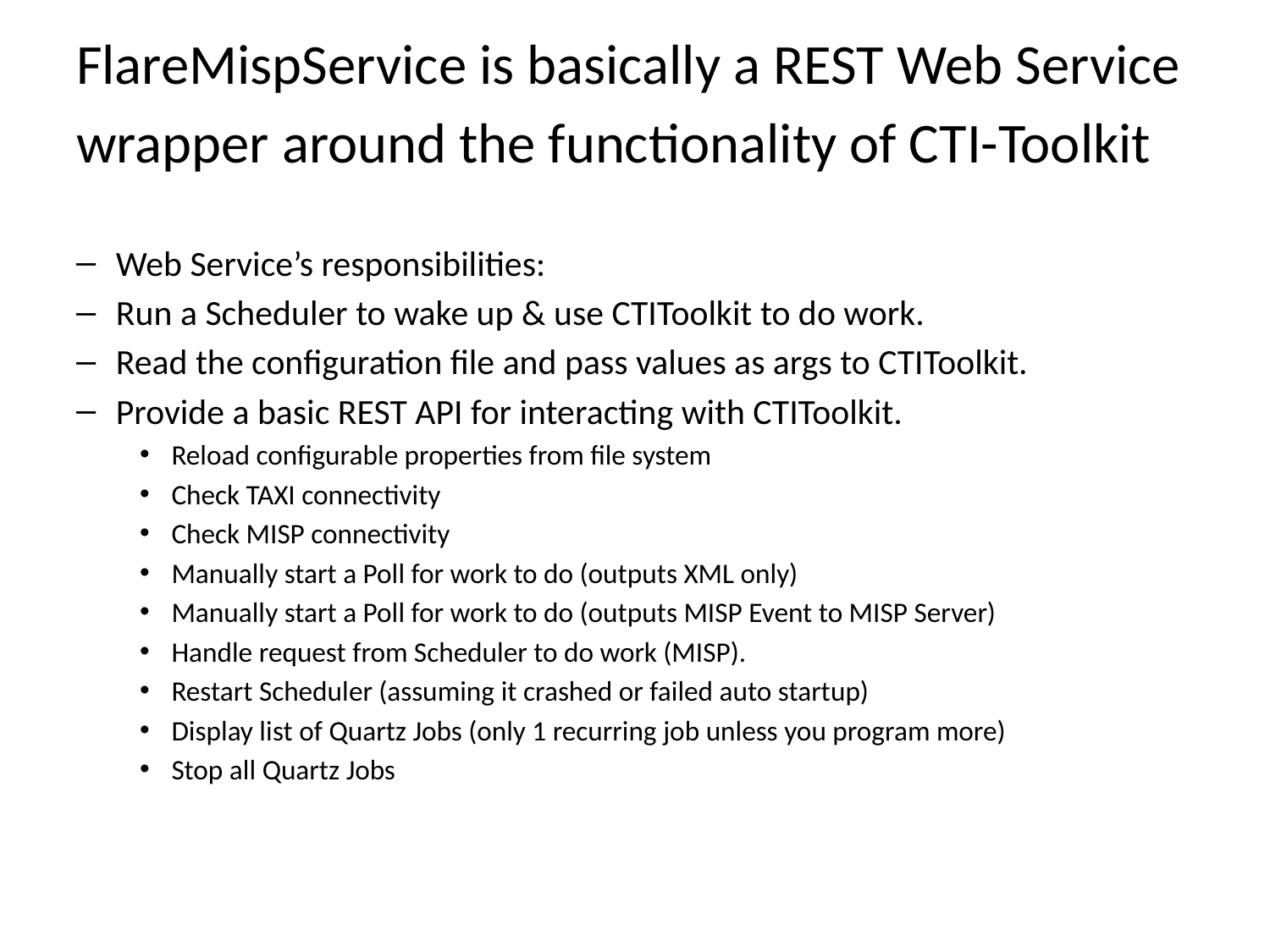

FlareMispService is basically a REST Web Service
     wrapper around the functionality of CTI-Toolkit

Web Service’s responsibilities:
Run a Scheduler to wake up & use CTIToolkit to do work.
Read the configuration file and pass values as args to CTIToolkit.
Provide a basic REST API for interacting with CTIToolkit.
Reload configurable properties from file system
Check TAXI connectivity
Check MISP connectivity
Manually start a Poll for work to do (outputs XML only)
Manually start a Poll for work to do (outputs MISP Event to MISP Server)
Handle request from Scheduler to do work (MISP).
Restart Scheduler (assuming it crashed or failed auto startup)
Display list of Quartz Jobs (only 1 recurring job unless you program more)
Stop all Quartz Jobs